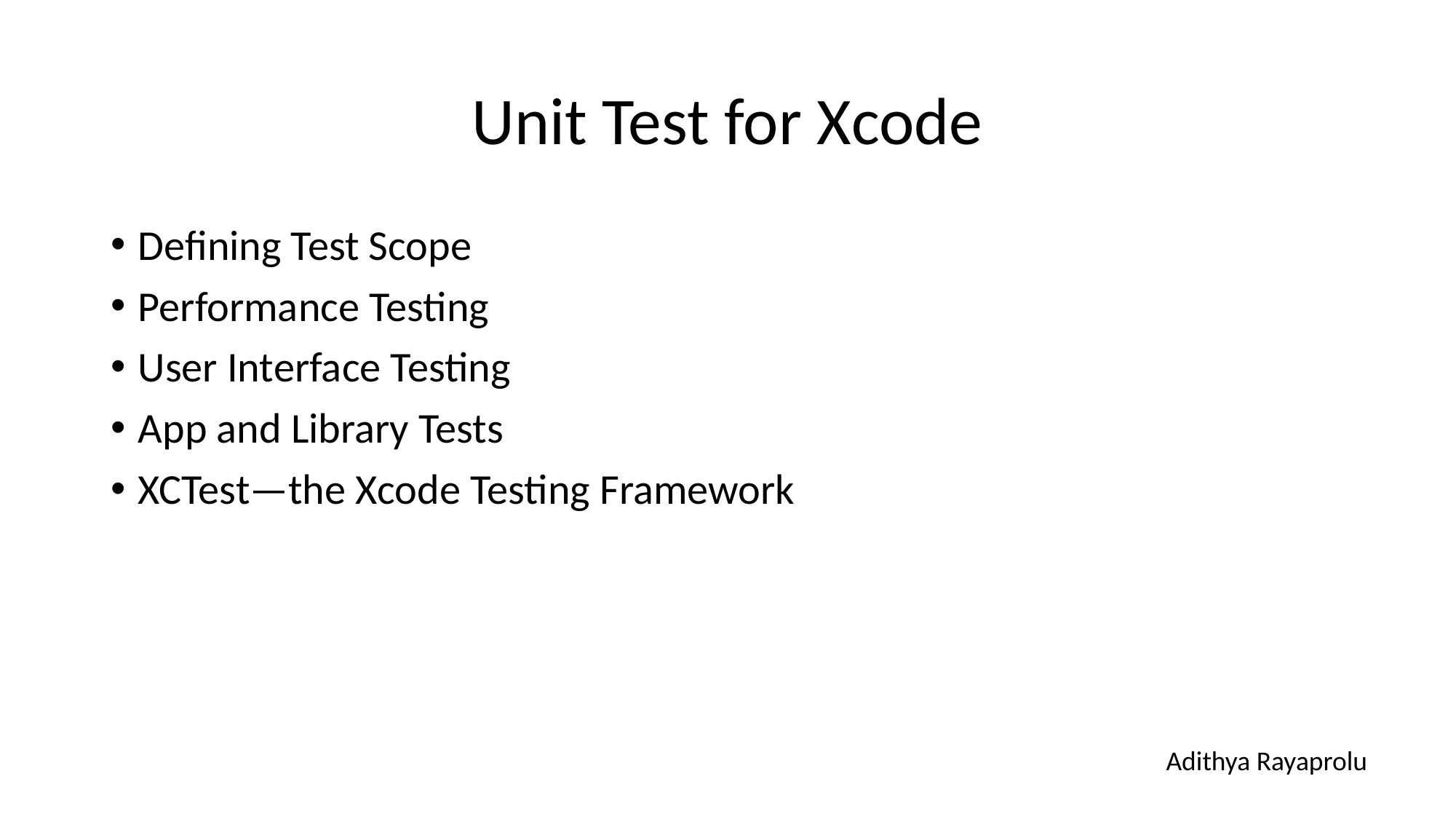

# Unit Test for Xcode
Defining Test Scope
Performance Testing
User Interface Testing
App and Library Tests
XCTest—the Xcode Testing Framework

Adithya Rayaprolu